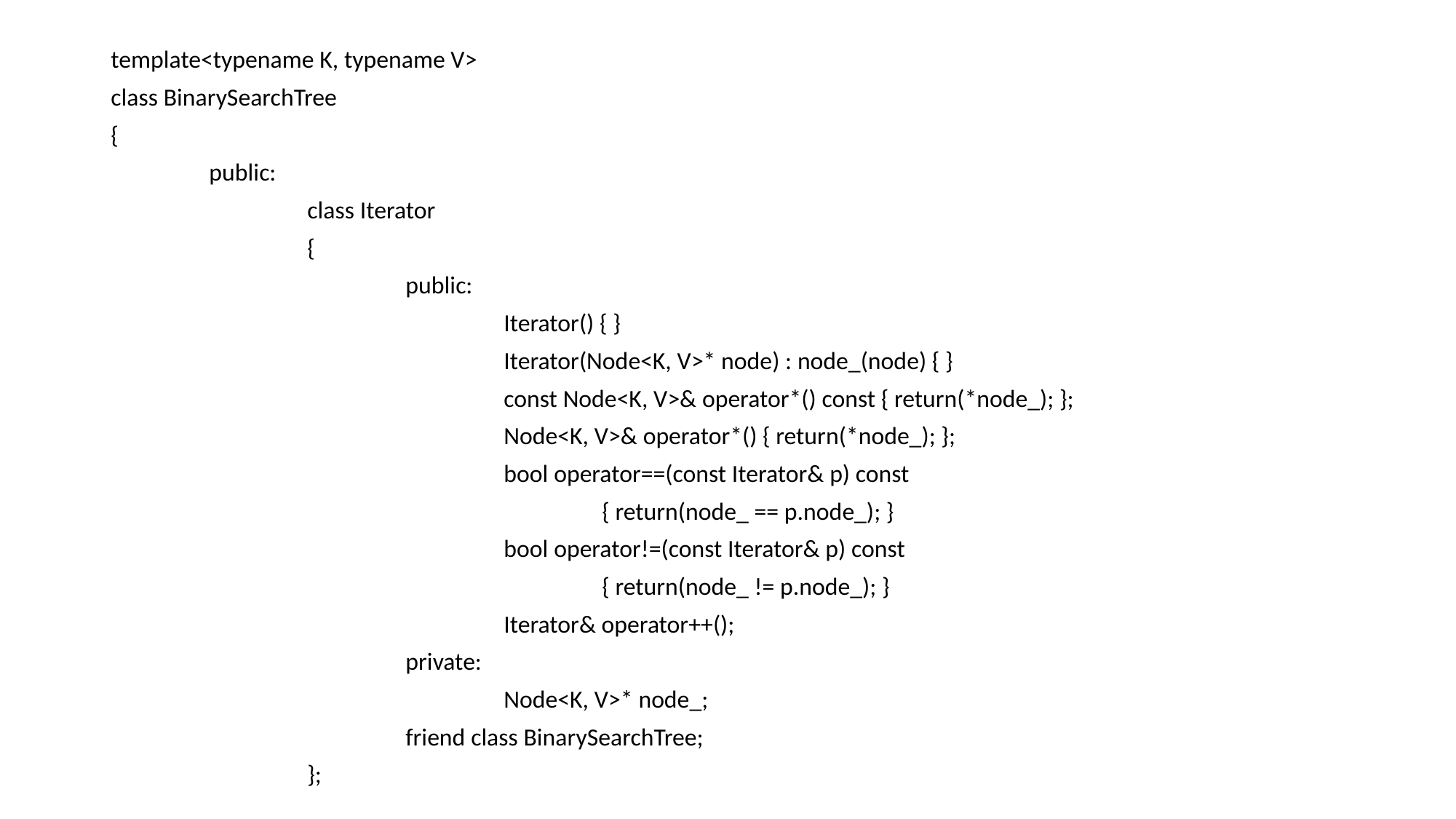

template<typename K, typename V>
class BinarySearchTree
{
	public:
		class Iterator
		{
			public:
				Iterator() { }
				Iterator(Node<K, V>* node) : node_(node) { }
				const Node<K, V>& operator*() const { return(*node_); };
				Node<K, V>& operator*() { return(*node_); };
				bool operator==(const Iterator& p) const
					{ return(node_ == p.node_); }
				bool operator!=(const Iterator& p) const
					{ return(node_ != p.node_); }
				Iterator& operator++();
			private:
				Node<K, V>* node_;
			friend class BinarySearchTree;
		};